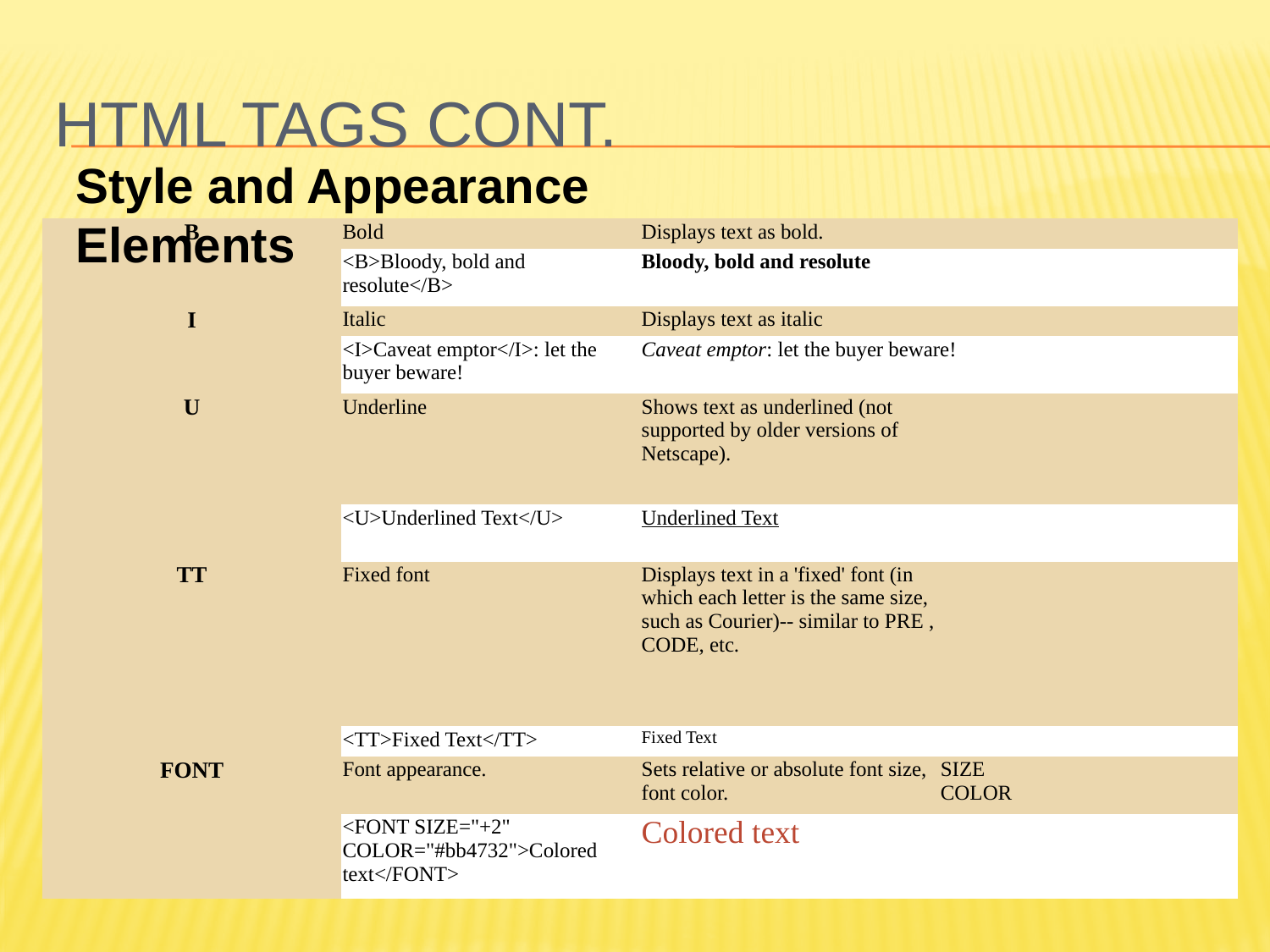

# HTML Tags cont.
Style and Appearance Elements

| B | Bold | Displays text as bold. |  |
| --- | --- | --- | --- |
|  | <B>Bloody, bold and resolute</B> | Bloody, bold and resolute |  |
| I | Italic | Displays text as italic |  |
|  | <I>Caveat emptor</I>: let the buyer beware! | Caveat emptor: let the buyer beware! |  |
| U | Underline | Shows text as underlined (not supported by older versions of Netscape). |  |
|  | <U>Underlined Text</U> | Underlined Text |  |
| TT | Fixed font | Displays text in a 'fixed' font (in which each letter is the same size, such as Courier)-- similar to PRE , CODE, etc. |  |
|  | <TT>Fixed Text</TT> | Fixed Text |  |
| FONT | Font appearance. | Sets relative or absolute font size, font color. | SIZE  COLOR |
|  | <FONT SIZE="+2" COLOR="#bb4732">Colored text</FONT> | Colored text |  |